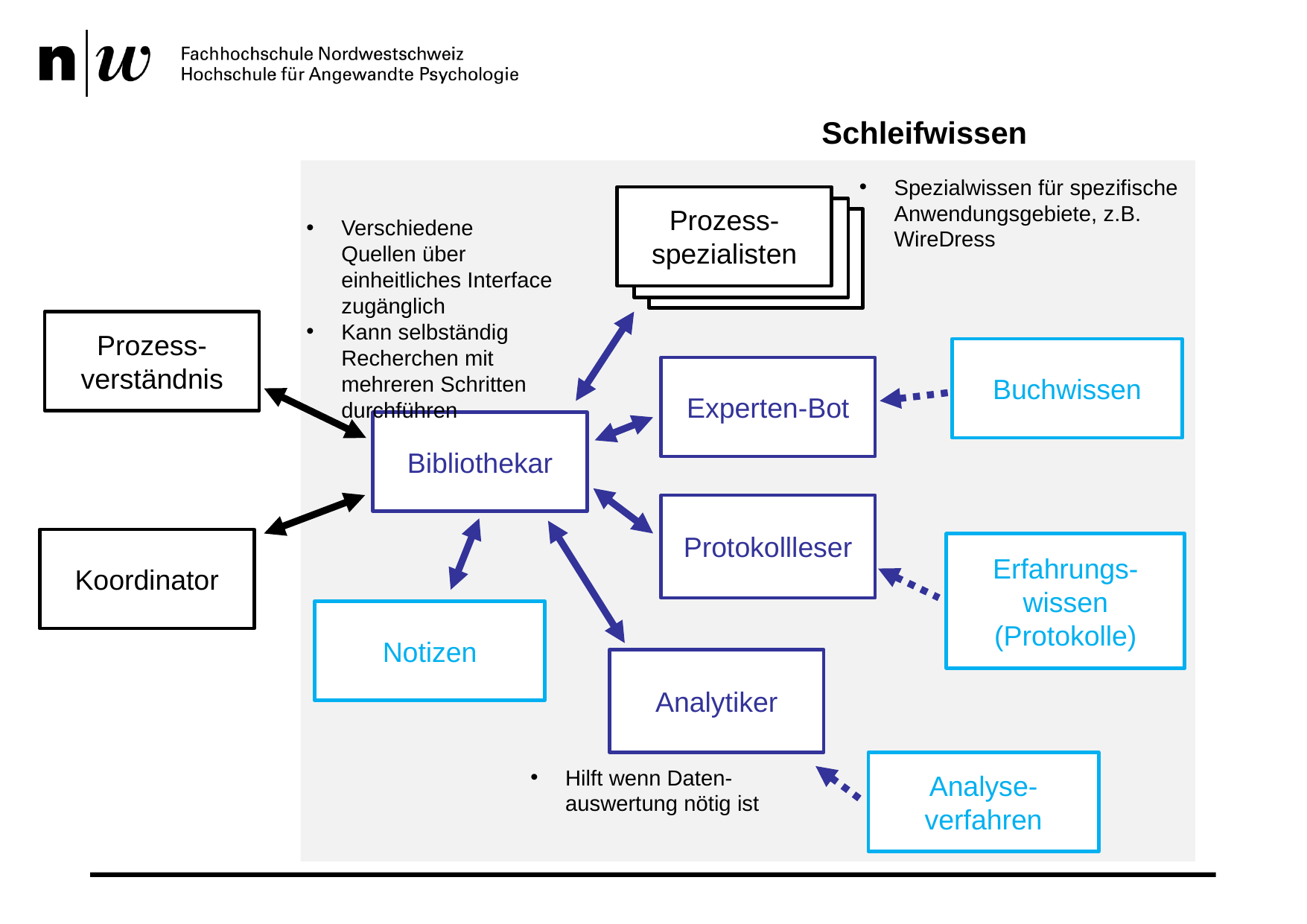

# Schleifwissen

Spezialwissen für spezifische Anwendungsgebiete, z.B. WireDress
Prozess-spezialisten

Verschiedene Quellen über einheitliches Interface zugänglich
Kann selbständig Recherchen mit mehreren Schritten durchführen

Prozess-verständnis
Buchwissen
Experten-Bot
Bibliothekar
Protokollleser
Koordinator
Erfahrungs-wissen (Protokolle)
Notizen
Analytiker
Analyse-verfahren
Hilft wenn Daten-auswertung nötig ist